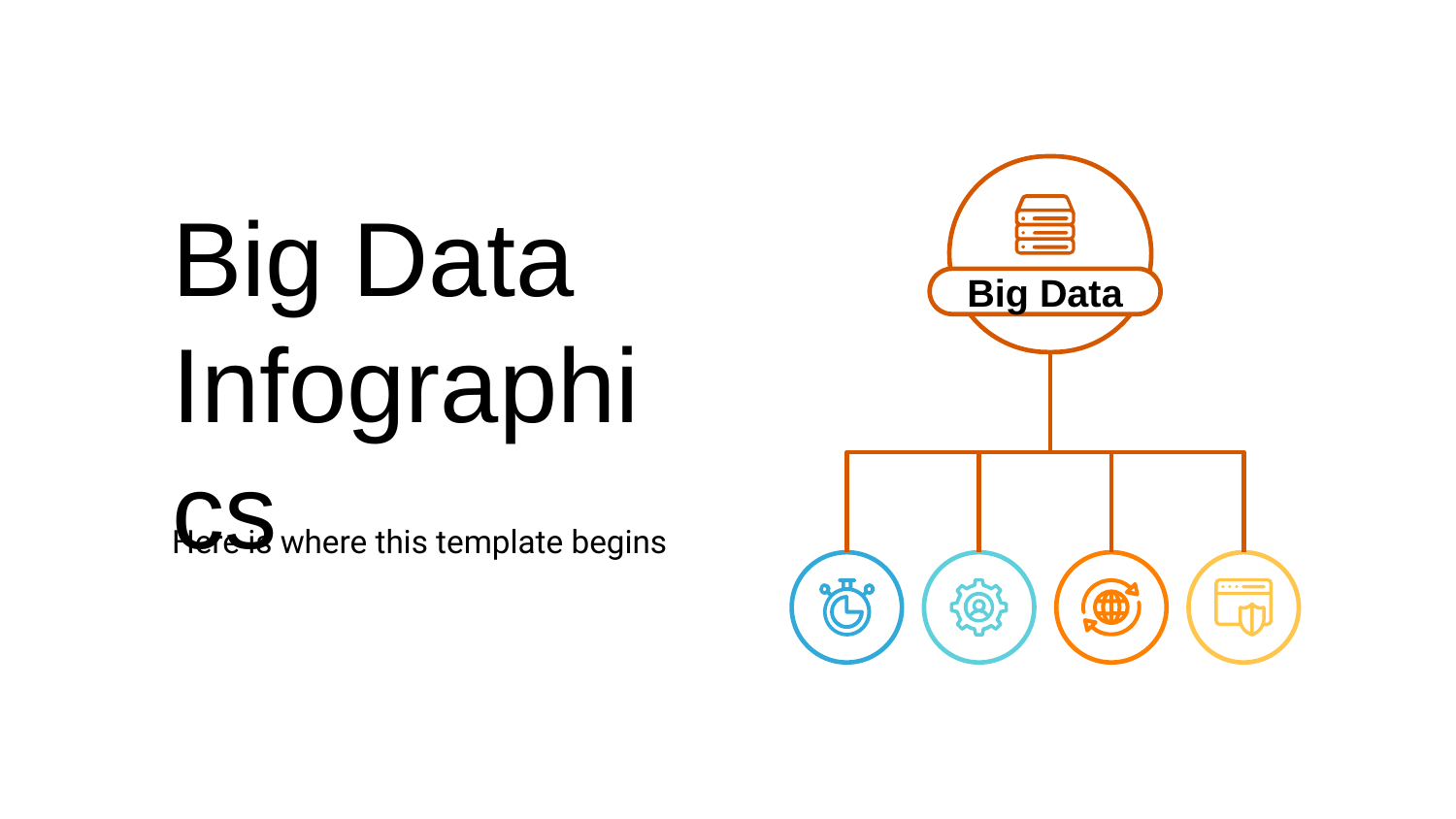

# Big Data Infographics
Big Data
Here is where this template begins